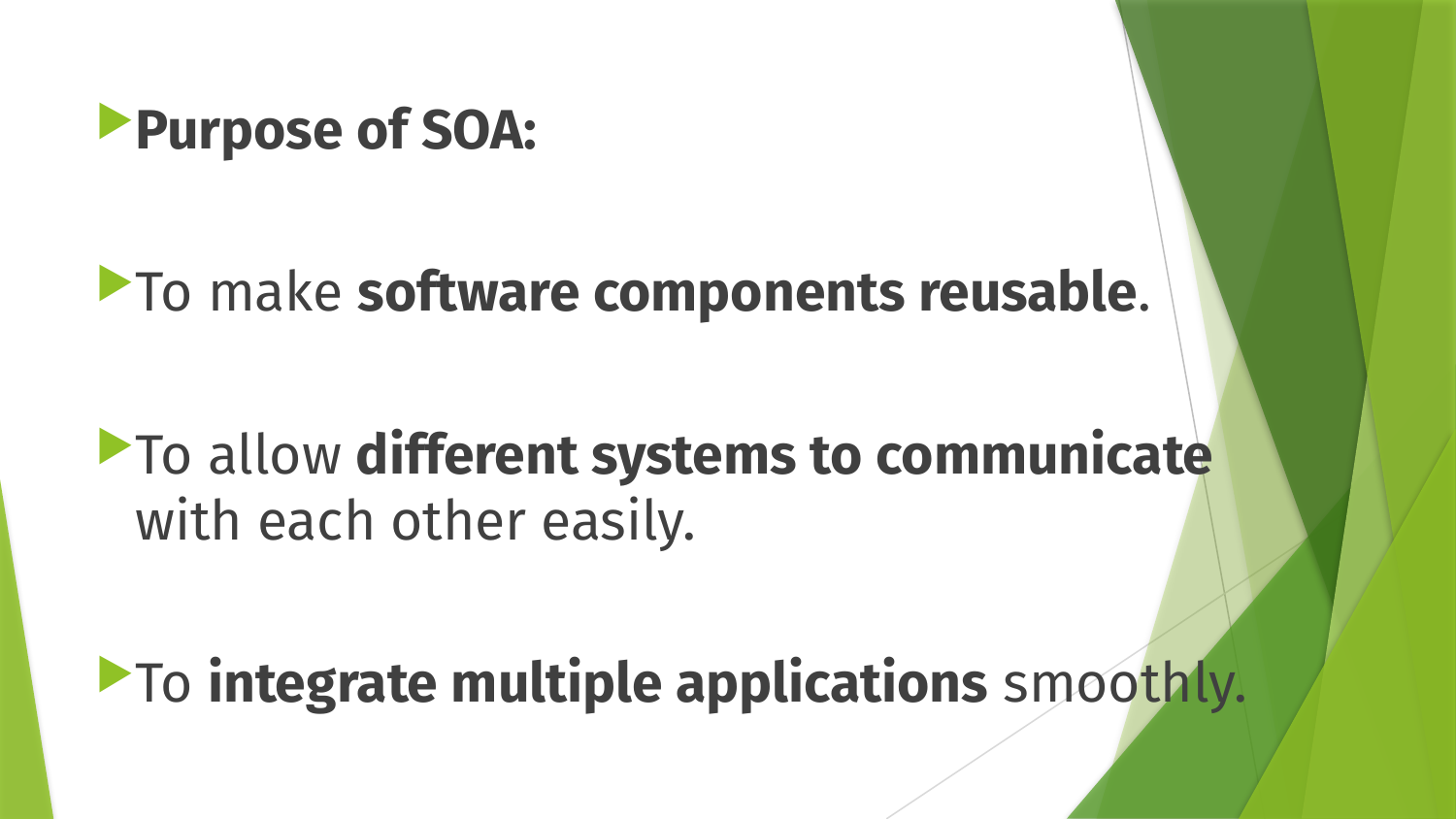

Purpose of SOA:

To make software components reusable.

To allow different systems to communicate with each other easily.

To integrate multiple applications smoothly.